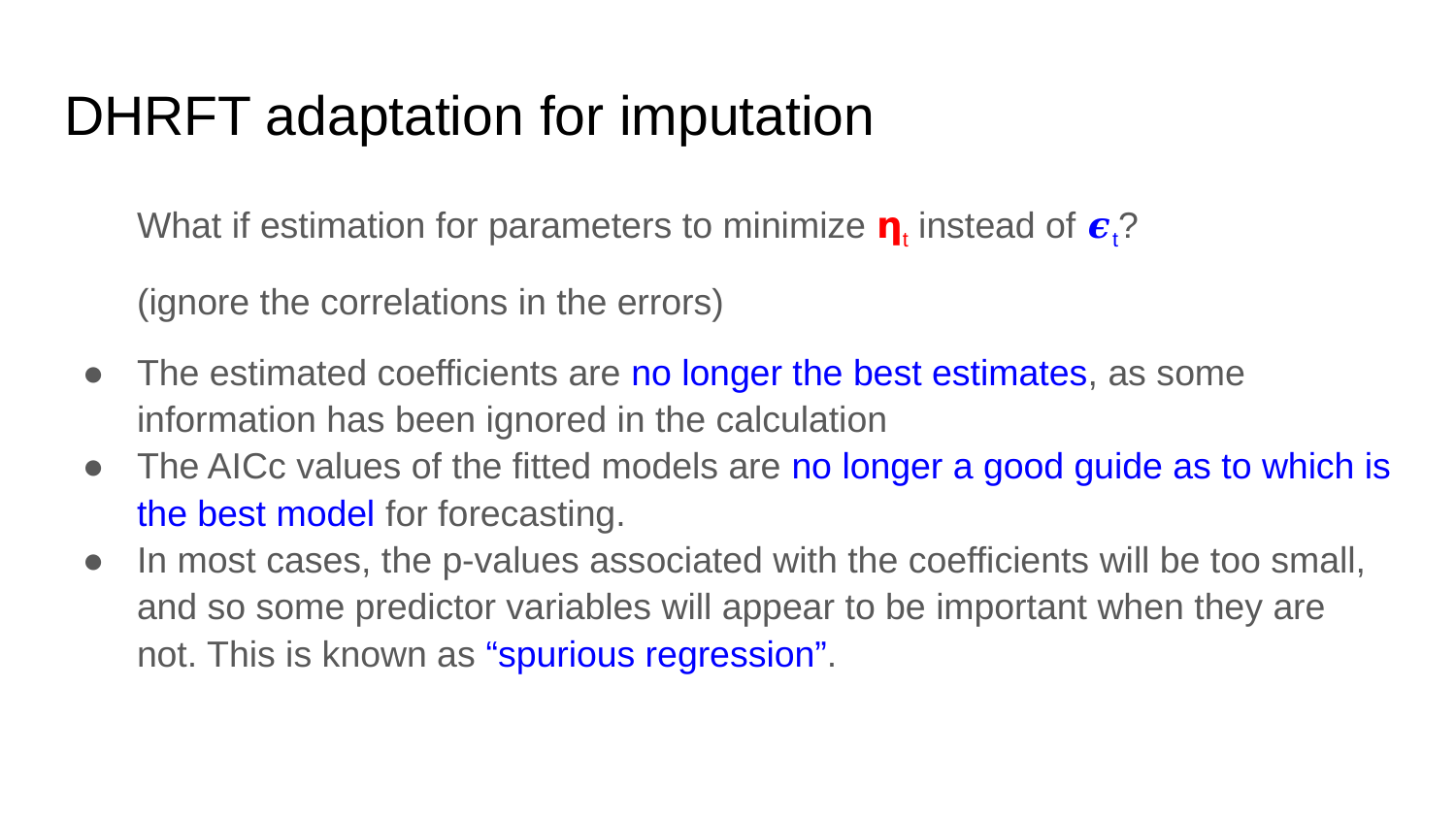

# DHRFT adaptation for imputation

What if estimation for parameters to minimize 𝝶t instead of 𝝐t?
(ignore the correlations in the errors)
The estimated coefficients are no longer the best estimates, as some information has been ignored in the calculation
The AICc values of the fitted models are no longer a good guide as to which is the best model for forecasting.
In most cases, the p-values associated with the coefficients will be too small, and so some predictor variables will appear to be important when they are not. This is known as “spurious regression”.